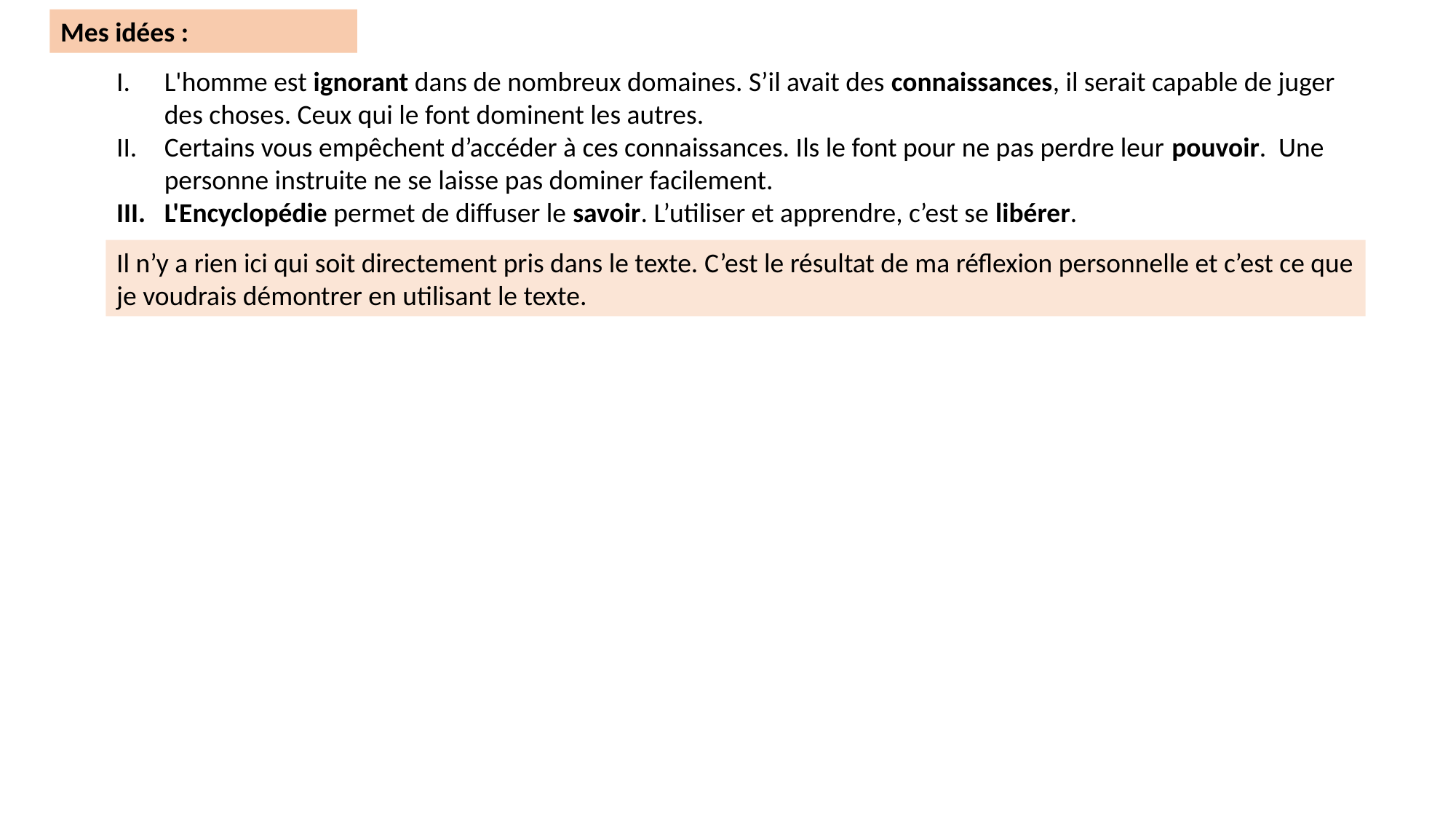

Mes idées :
L'homme est ignorant dans de nombreux domaines. S’il avait des connaissances, il serait capable de juger des choses. Ceux qui le font dominent les autres.
Certains vous empêchent d’accéder à ces connaissances. Ils le font pour ne pas perdre leur pouvoir.  Une personne instruite ne se laisse pas dominer facilement.
L'Encyclopédie permet de diffuser le savoir. L’utiliser et apprendre, c’est se libérer.
Il n’y a rien ici qui soit directement pris dans le texte. C’est le résultat de ma réflexion personnelle et c’est ce que je voudrais démontrer en utilisant le texte.